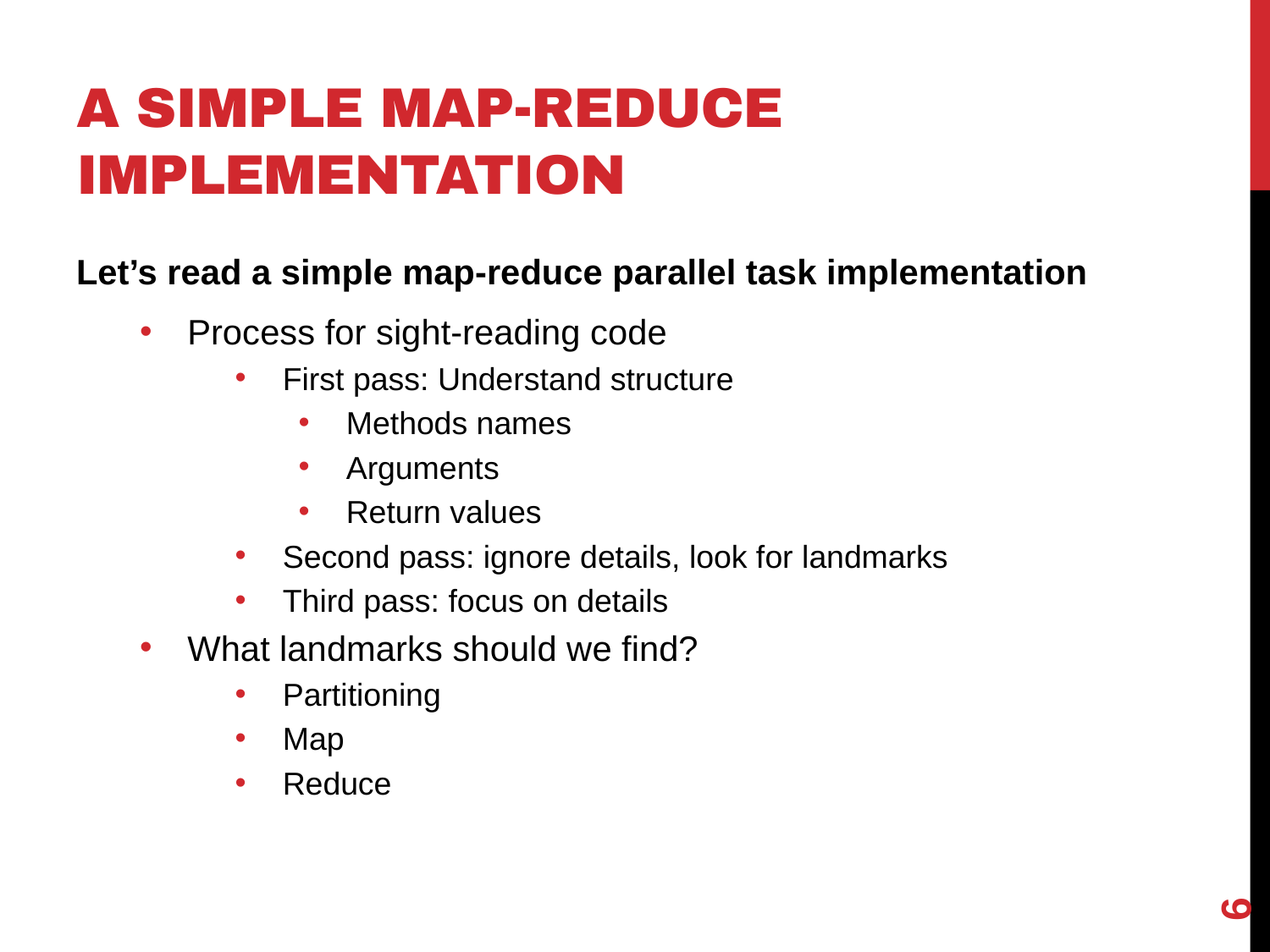

# A simple map-reduce implementation
Let’s read a simple map-reduce parallel task implementation
Process for sight-reading code
First pass: Understand structure
Methods names
Arguments
Return values
Second pass: ignore details, look for landmarks
Third pass: focus on details
What landmarks should we find?
Partitioning
Map
Reduce
6